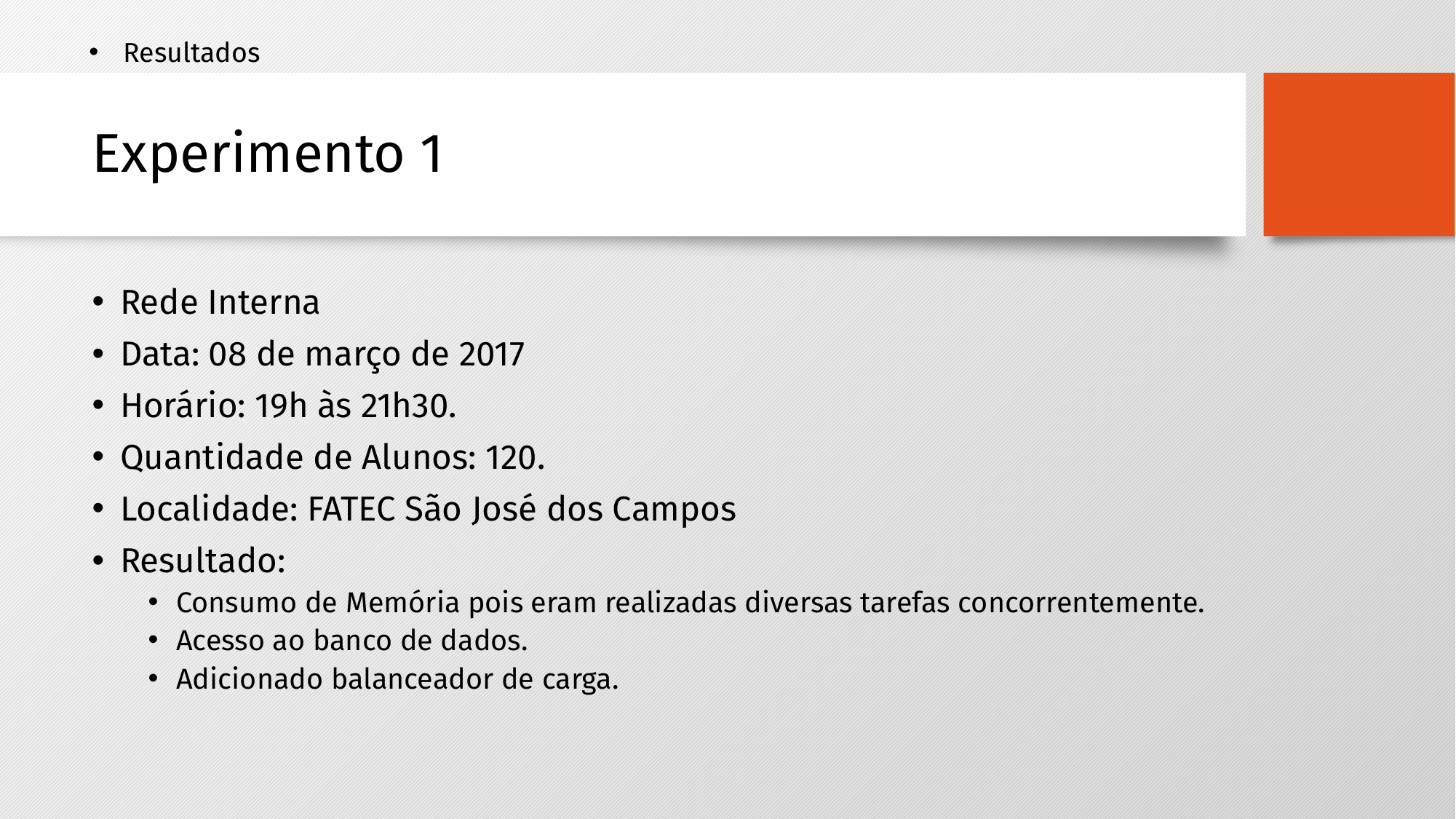

Resultados
# Experimento 1
Rede Interna
Data: 08 de março de 2017
Horário: 19h às 21h30.
Quantidade de Alunos: 120.
Localidade: FATEC São José dos Campos
Resultado:
Consumo de Memória pois eram realizadas diversas tarefas concorrentemente.
Acesso ao banco de dados.
Adicionado balanceador de carga.